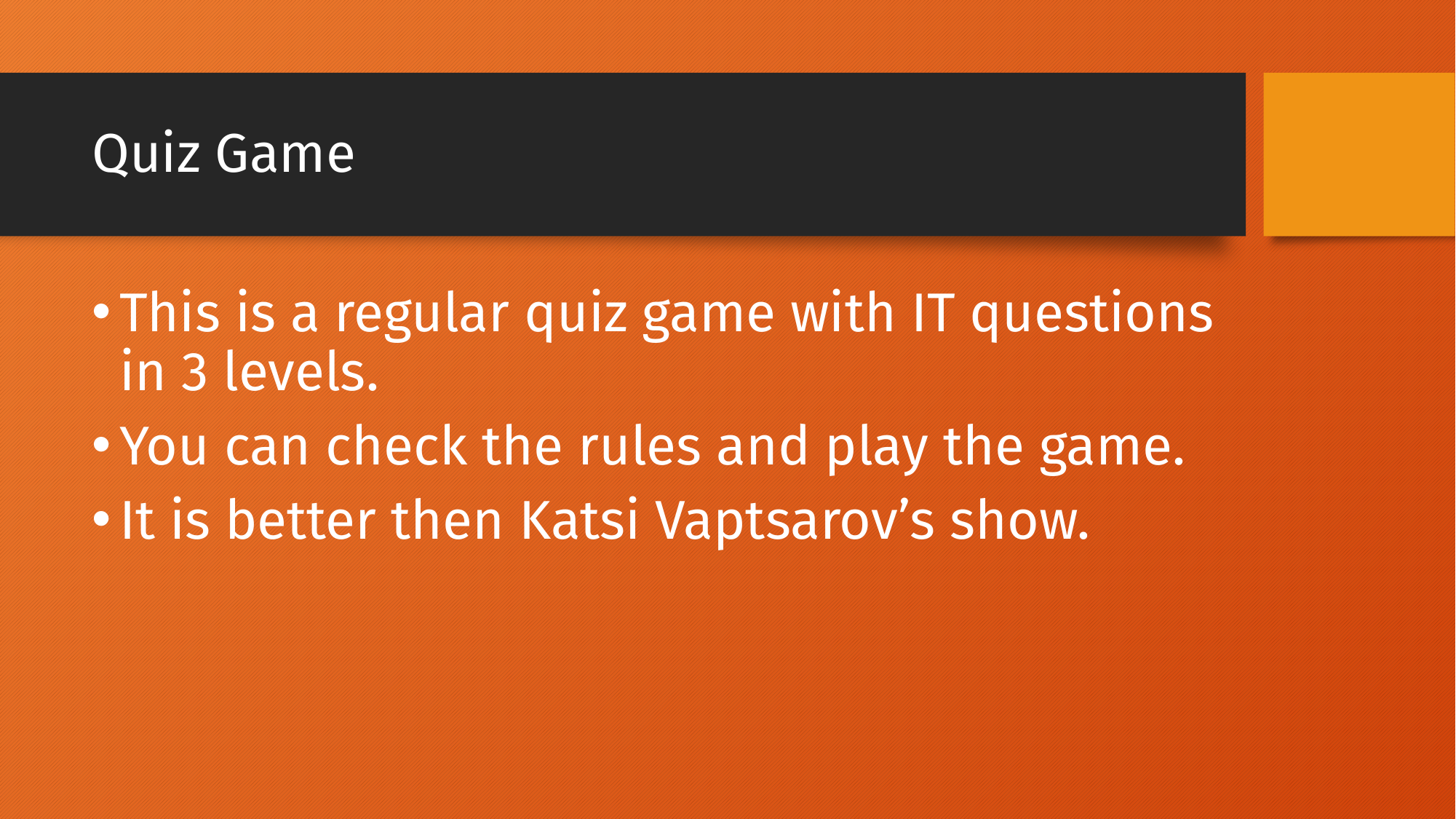

# Quiz Game
This is a regular quiz game with IT questions in 3 levels.
You can check the rules and play the game.
It is better then Katsi Vaptsarov’s show.